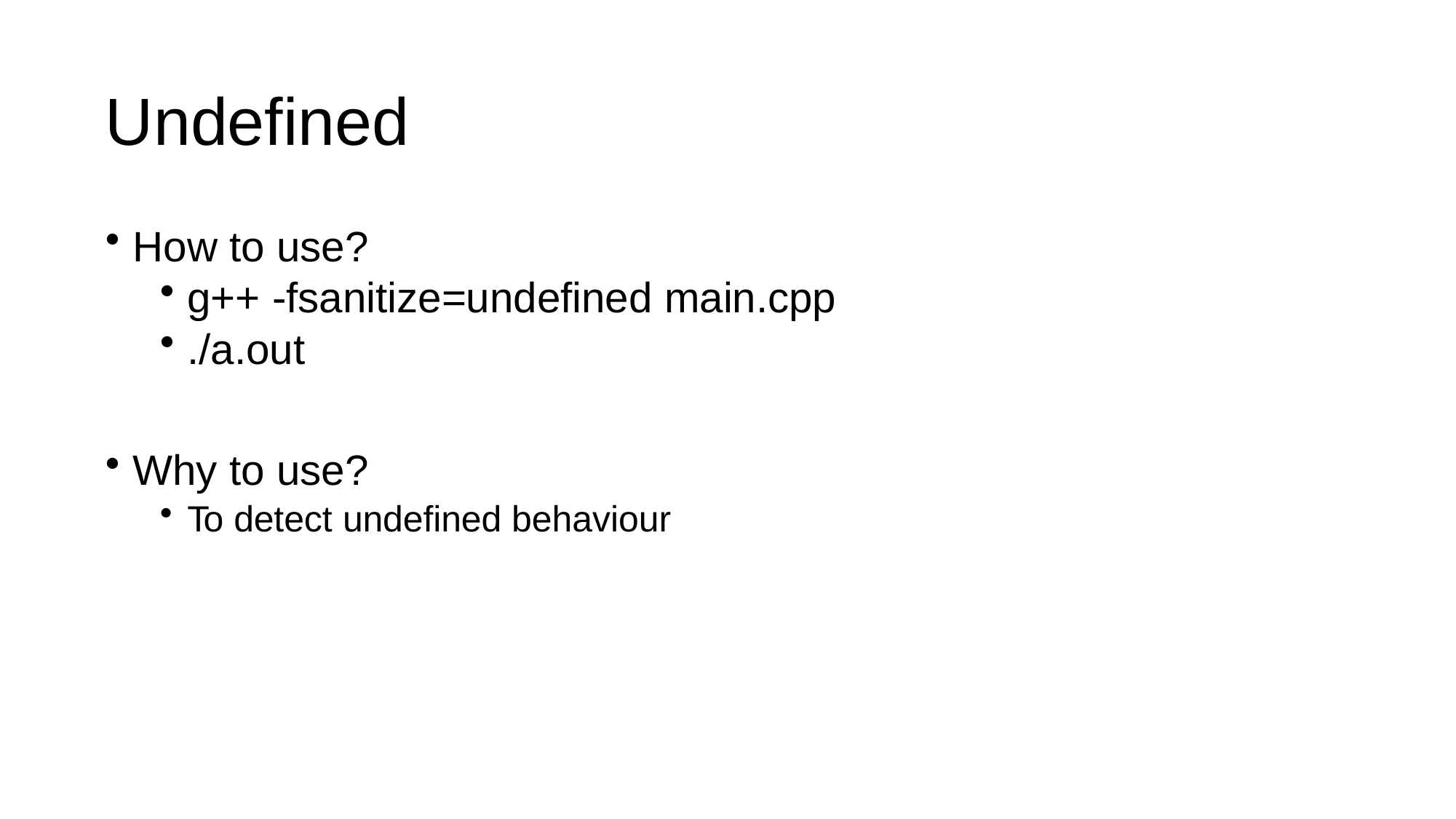

# Undefined
How to use?
g++ -fsanitize=undefined main.cpp
./a.out

Why to use?
To detect undefined behaviour